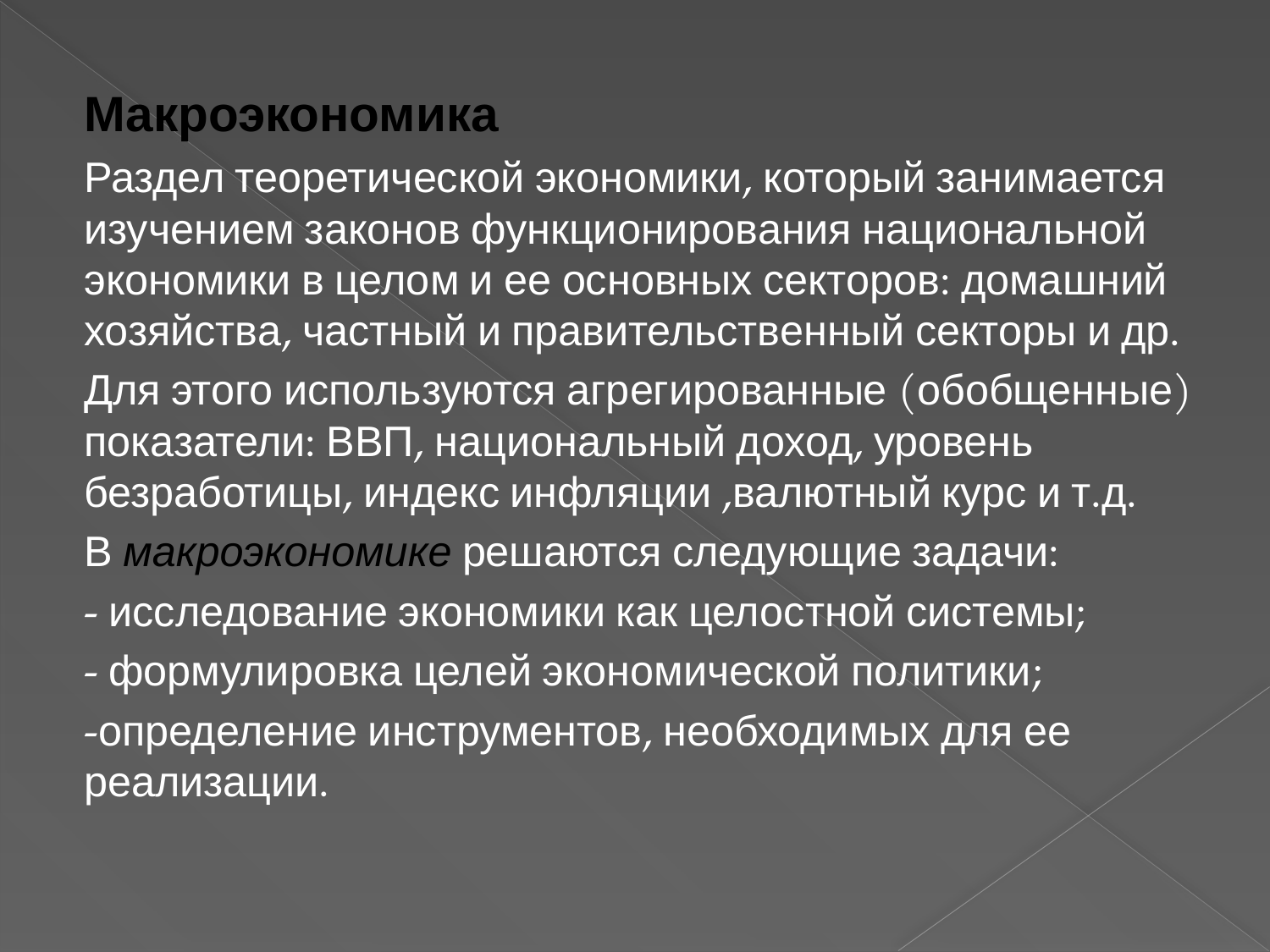

Макроэкономика
Раздел теоретической экономики, который занимается изучением законов функционирования национальной экономики в целом и ее основных секторов: домашний хозяйства, частный и правительственный секторы и др.
Для этого используются агрегированные (обобщенные) показатели: ВВП, национальный доход, уровень безработицы, индекс инфляции ,валютный курс и т.д.
В макроэкономике решаются следующие задачи:
- исследование экономики как целостной системы;
- формулировка целей экономической политики;
-определение инструментов, необходимых для ее реализации.